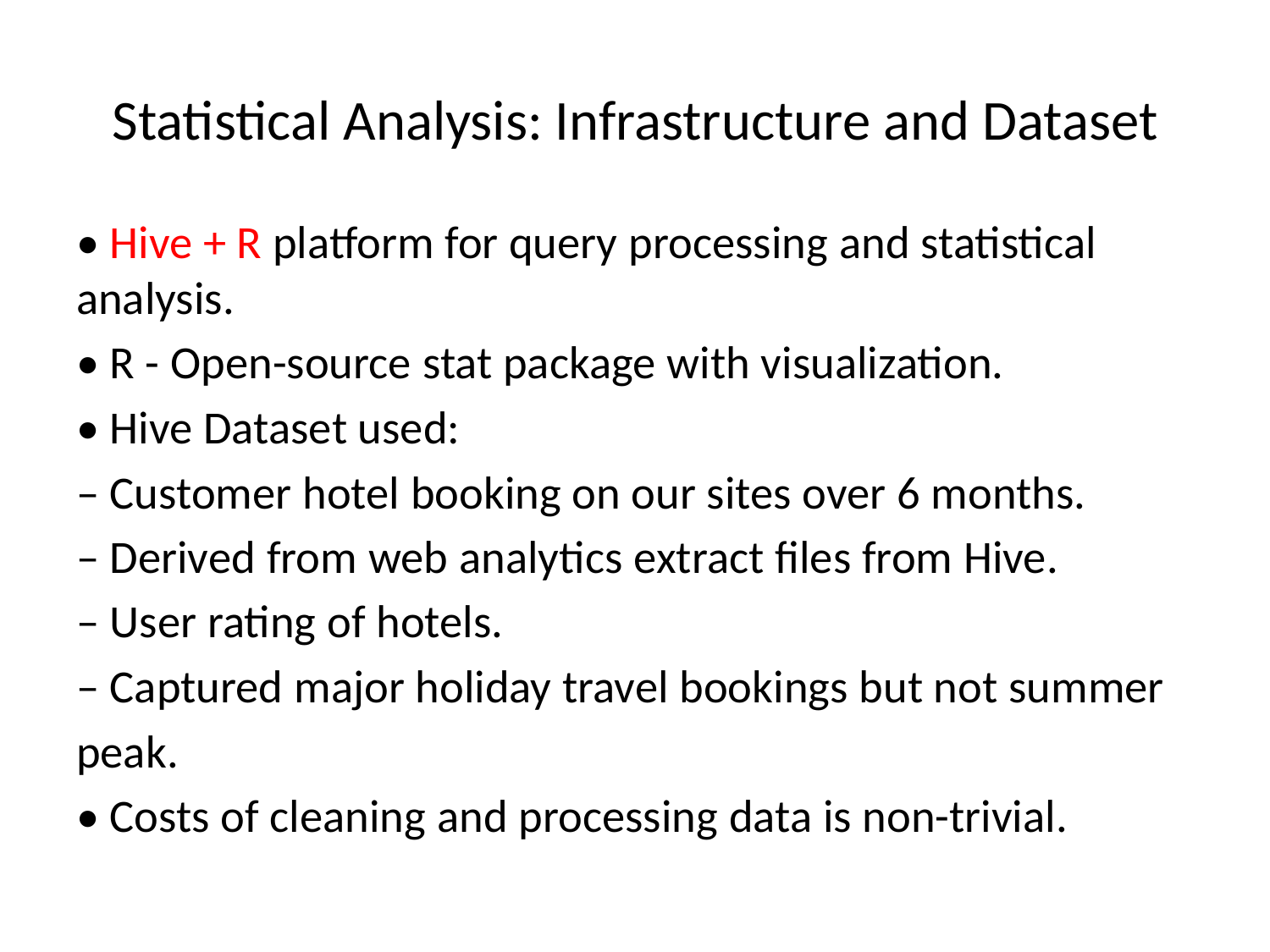

# Statistical Analysis: Infrastructure and Dataset
• Hive + R platform for query processing and statistical analysis.
• R - Open-source stat package with visualization.
• Hive Dataset used:
– Customer hotel booking on our sites over 6 months.
– Derived from web analytics extract files from Hive.
– User rating of hotels.
– Captured major holiday travel bookings but not summer
peak.
• Costs of cleaning and processing data is non-trivial.